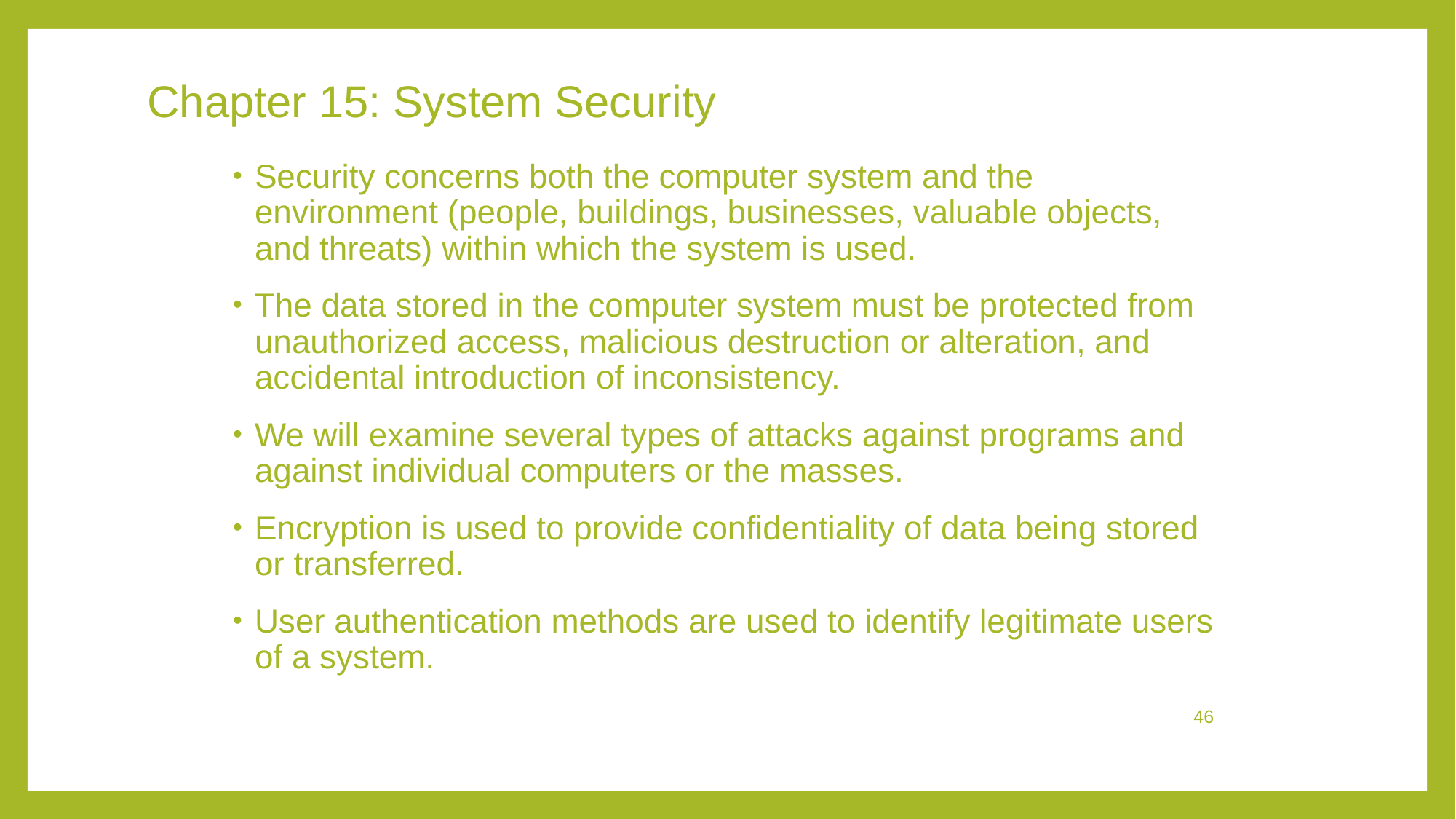

# Chapter 15: System Security
Security concerns both the computer system and the environment (people, buildings, businesses, valuable objects, and threats) within which the system is used.
The data stored in the computer system must be protected from unauthorized access, malicious destruction or alteration, and accidental introduction of inconsistency.
We will examine several types of attacks against programs and against individual computers or the masses.
Encryption is used to provide confidentiality of data being stored or transferred.
User authentication methods are used to identify legitimate users of a system.

46